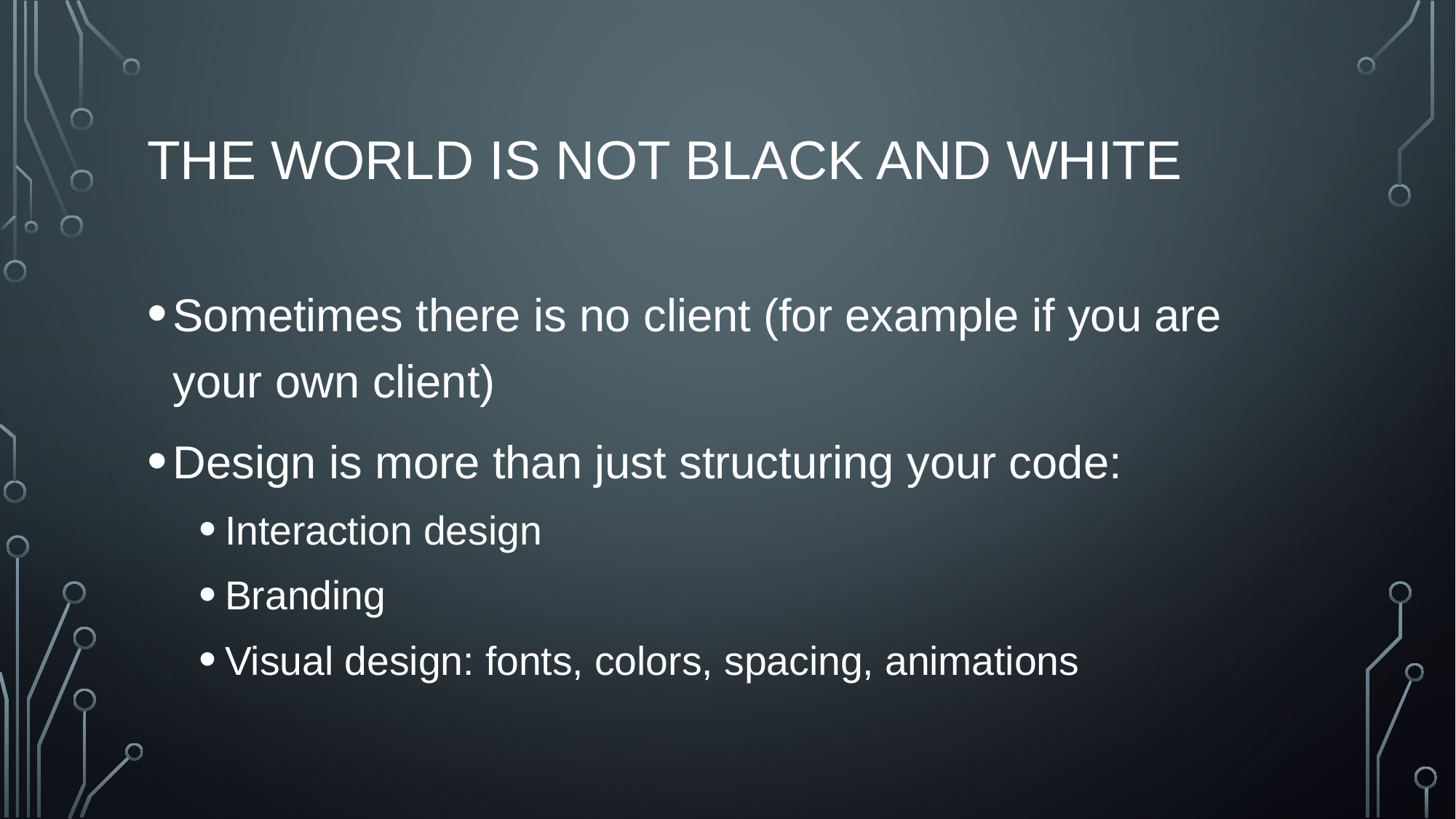

# The world is not black and white
Sometimes there is no client (for example if you are your own client)
Design is more than just structuring your code:
Interaction design
Branding
Visual design: fonts, colors, spacing, animations